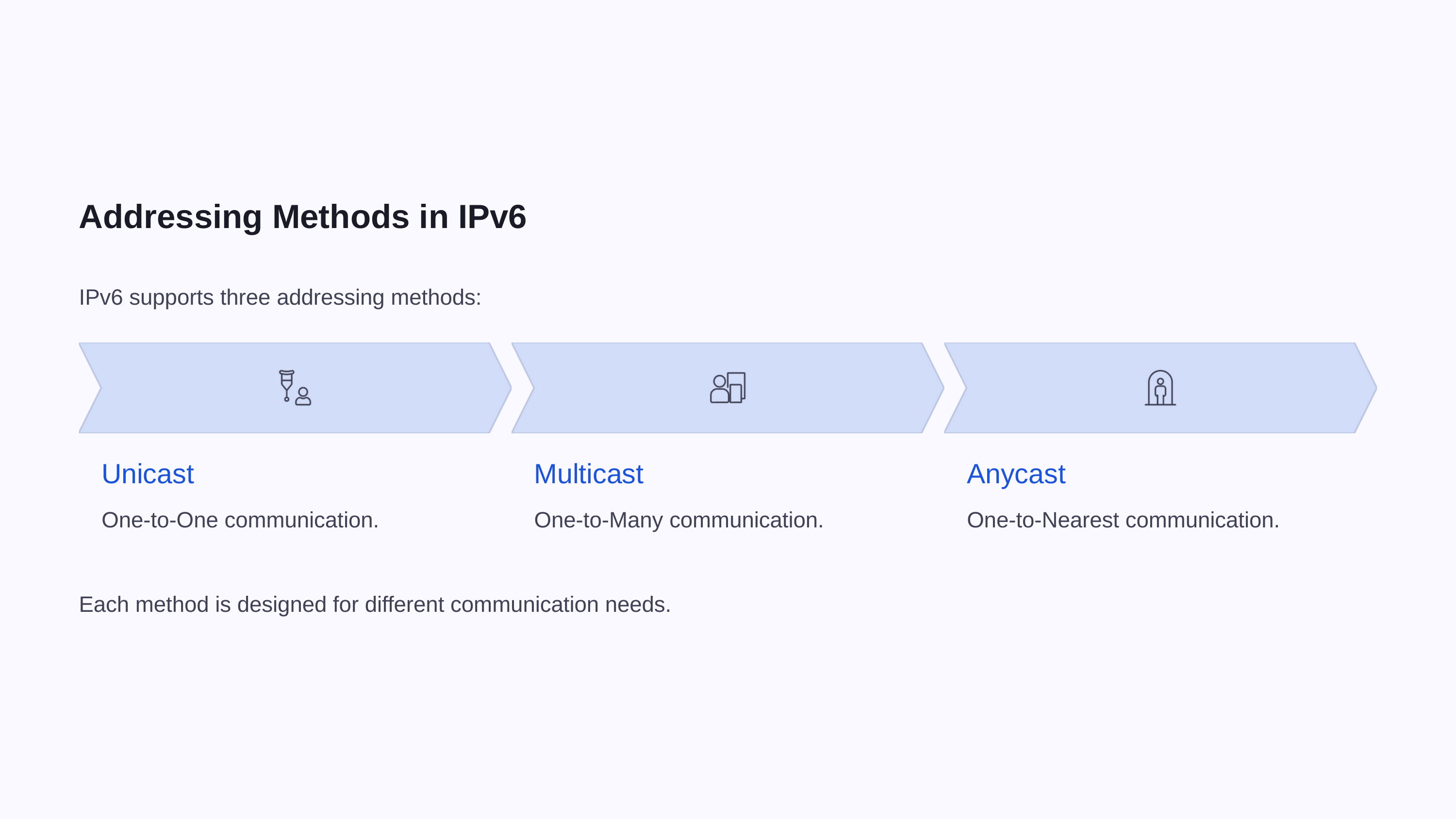

Addressing Methods in IPv6
IPv6 supports three addressing methods:

Unicast
Multicast
Anycast
One-to-One communication.
One-to-Many communication.
One-to-Nearest communication.
Each method is designed for different communication needs.